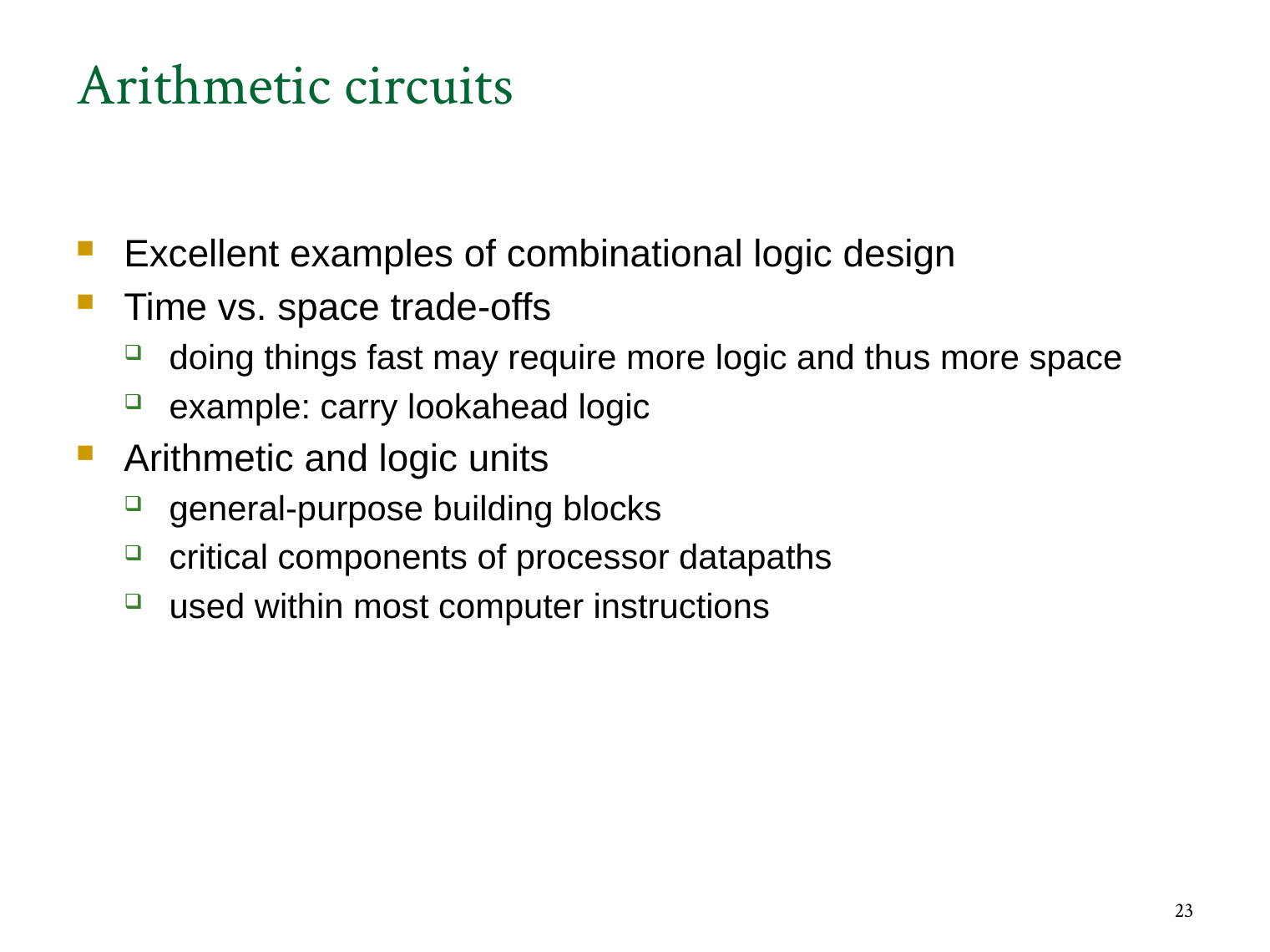

# Arithmetic circuits
Excellent examples of combinational logic design
Time vs. space trade-offs
doing things fast may require more logic and thus more space
example: carry lookahead logic
Arithmetic and logic units
general-purpose building blocks
critical components of processor datapaths
used within most computer instructions
23